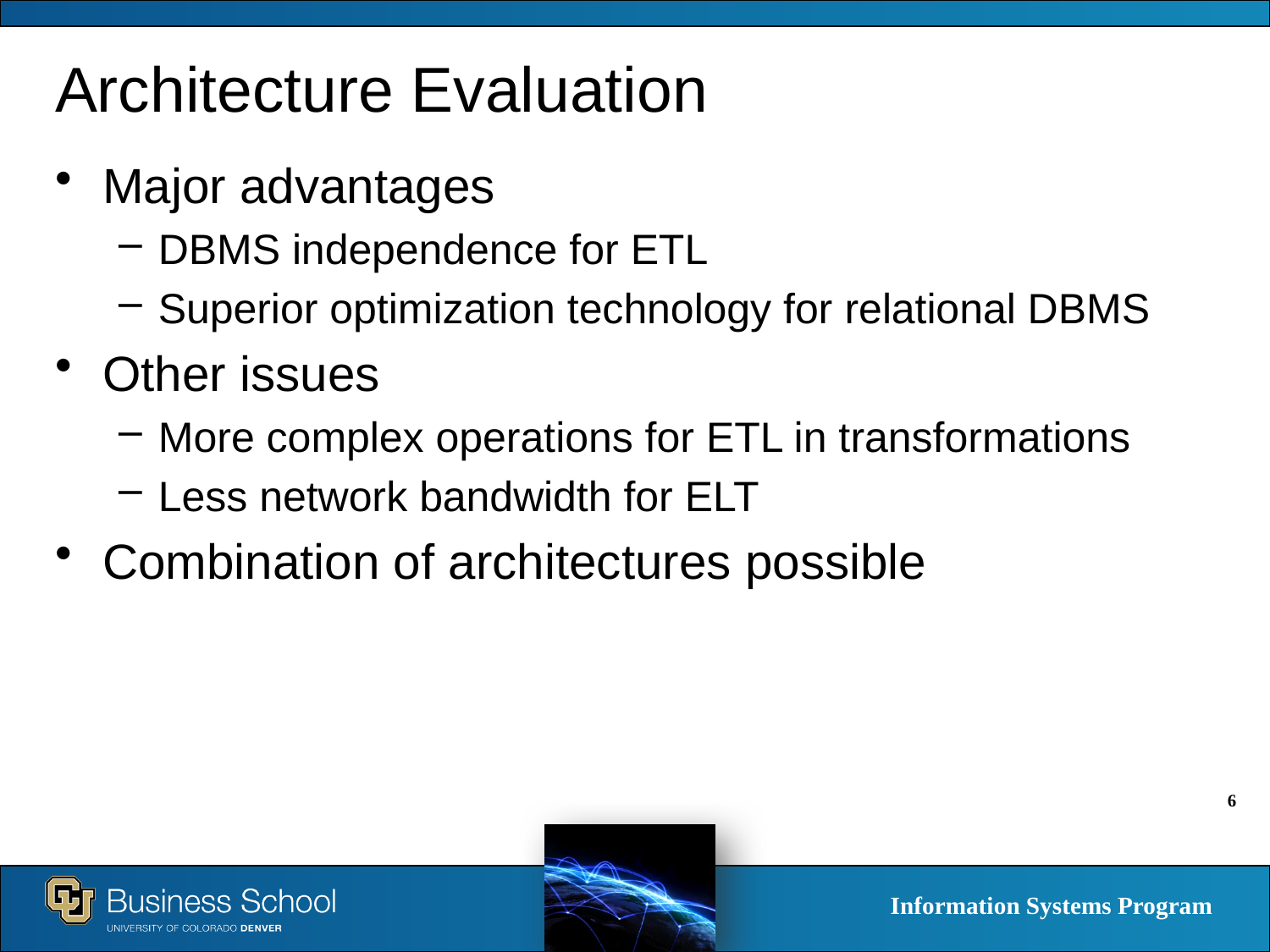

# Architecture Evaluation
Major advantages
DBMS independence for ETL
Superior optimization technology for relational DBMS
Other issues
More complex operations for ETL in transformations
Less network bandwidth for ELT
Combination of architectures possible